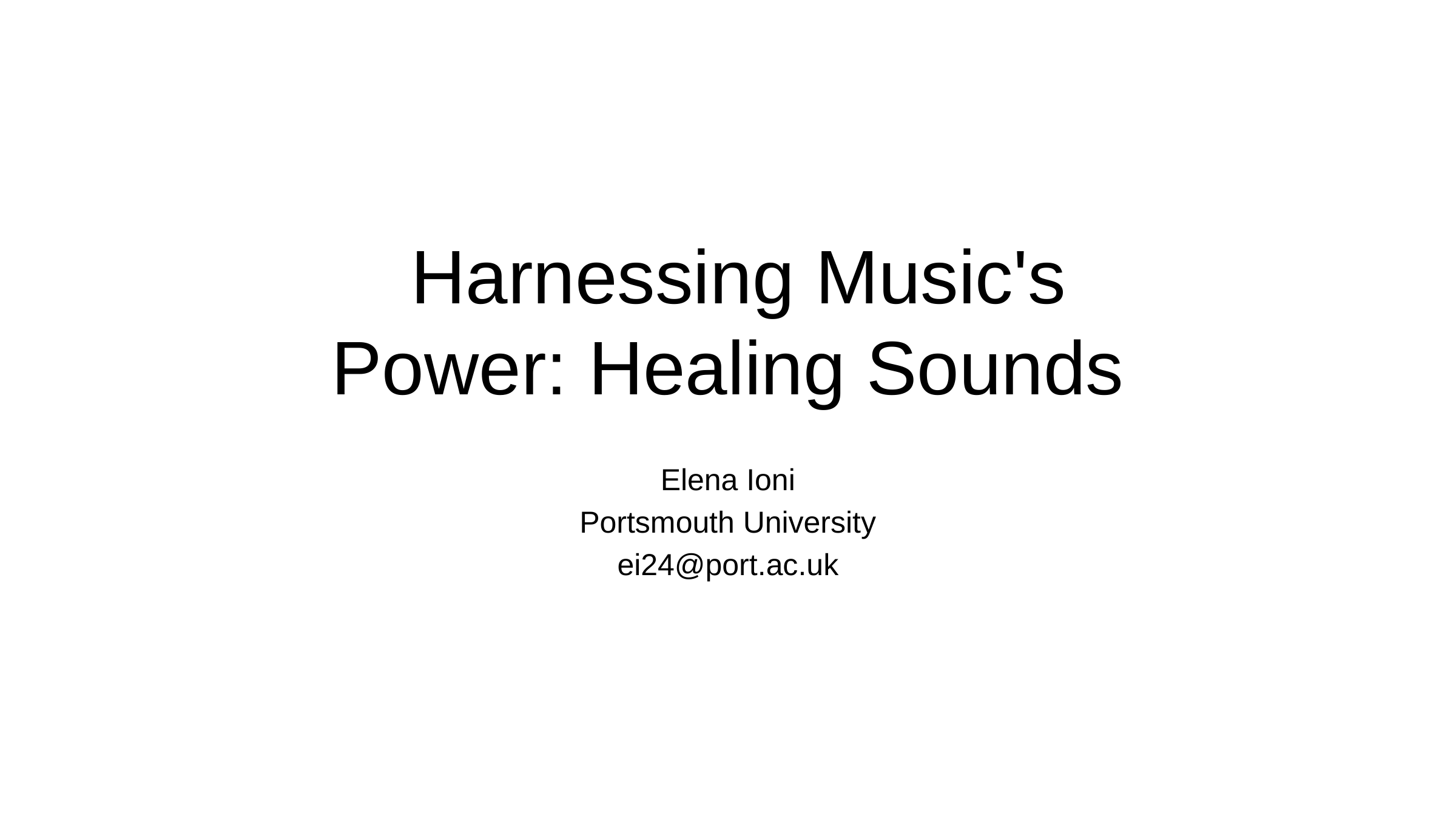

# Harnessing Music's Power: Healing Sounds
Elena Ioni
Portsmouth University
ei24@port.ac.uk